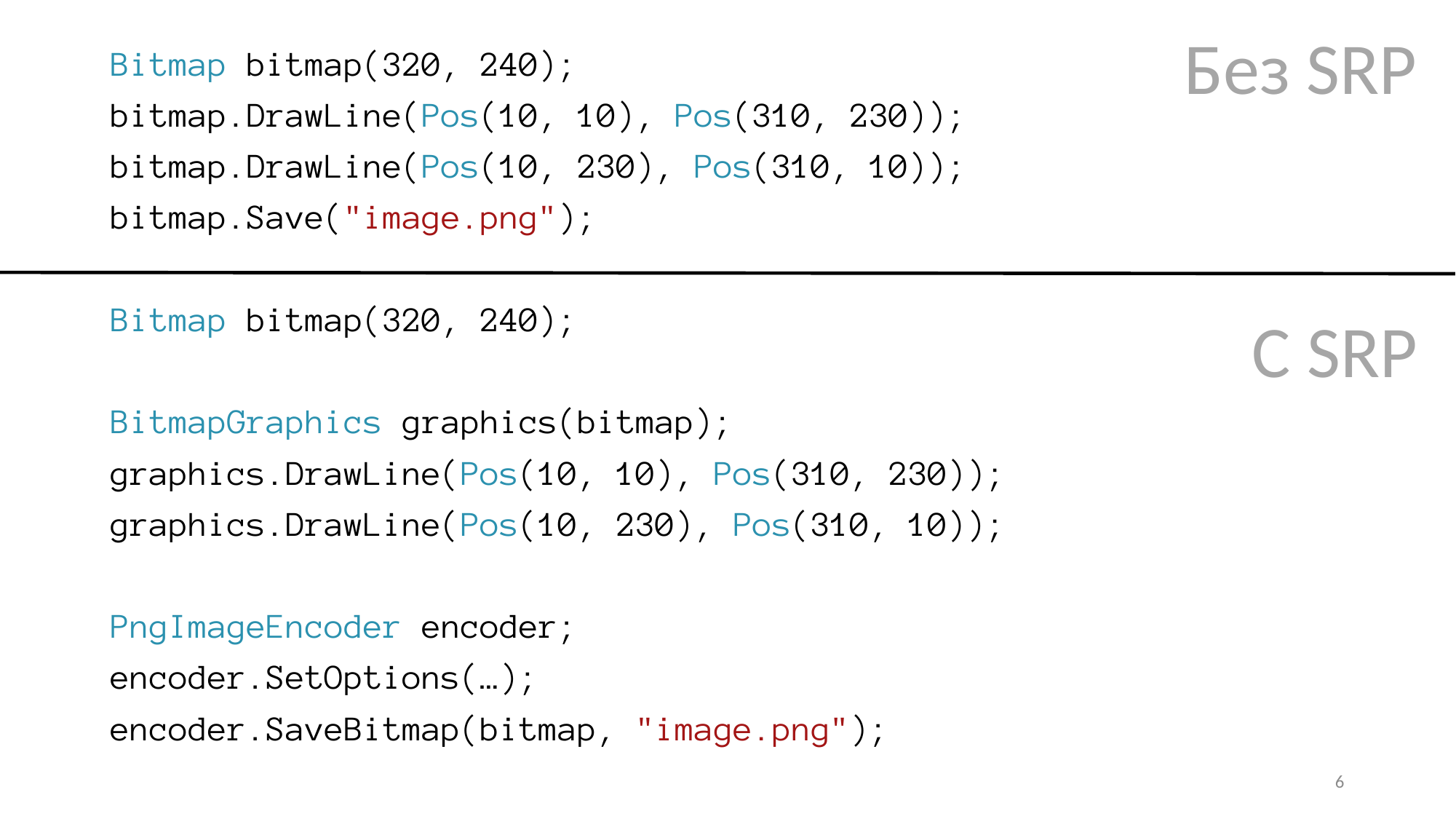

Без SRP
Bitmap bitmap(320, 240);
bitmap.DrawLine(Pos(10, 10), Pos(310, 230));
bitmap.DrawLine(Pos(10, 230), Pos(310, 10));
bitmap.Save("image.png");

Bitmap bitmap(320, 240);

BitmapGraphics graphics(bitmap);
graphics.DrawLine(Pos(10, 10), Pos(310, 230));
graphics.DrawLine(Pos(10, 230), Pos(310, 10));

PngImageEncoder encoder;
encoder.SetOptions(…);
encoder.SaveBitmap(bitmap, "image.png");
С SRP
6